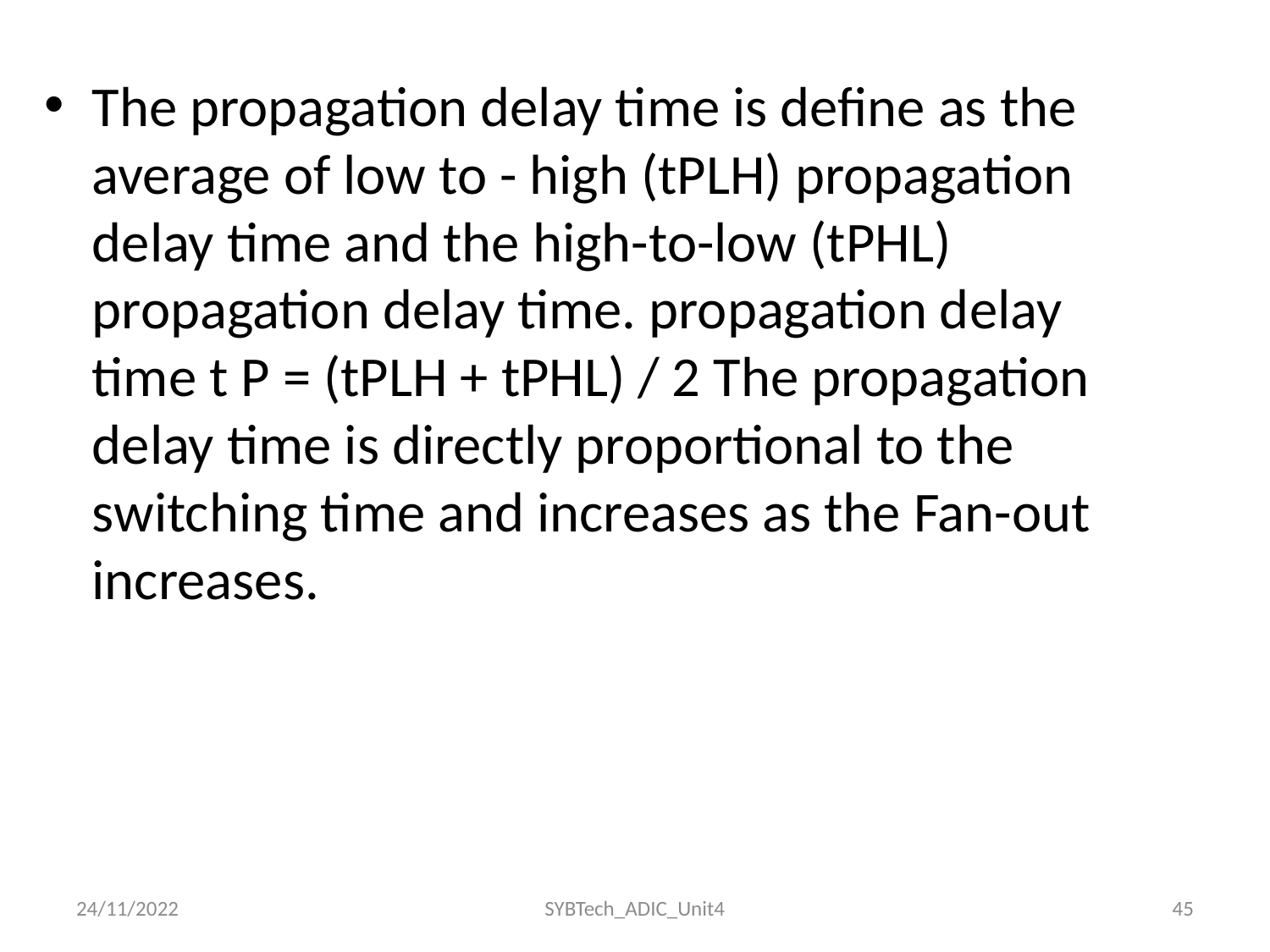

The propagation delay time is define as the average of low to - high (tPLH) propagation delay time and the high-to-low (tPHL) propagation delay time. propagation delay time t P = (tPLH + tPHL) / 2 The propagation delay time is directly proportional to the switching time and increases as the Fan-out increases.
24/11/2022
SYBTech_ADIC_Unit4
45